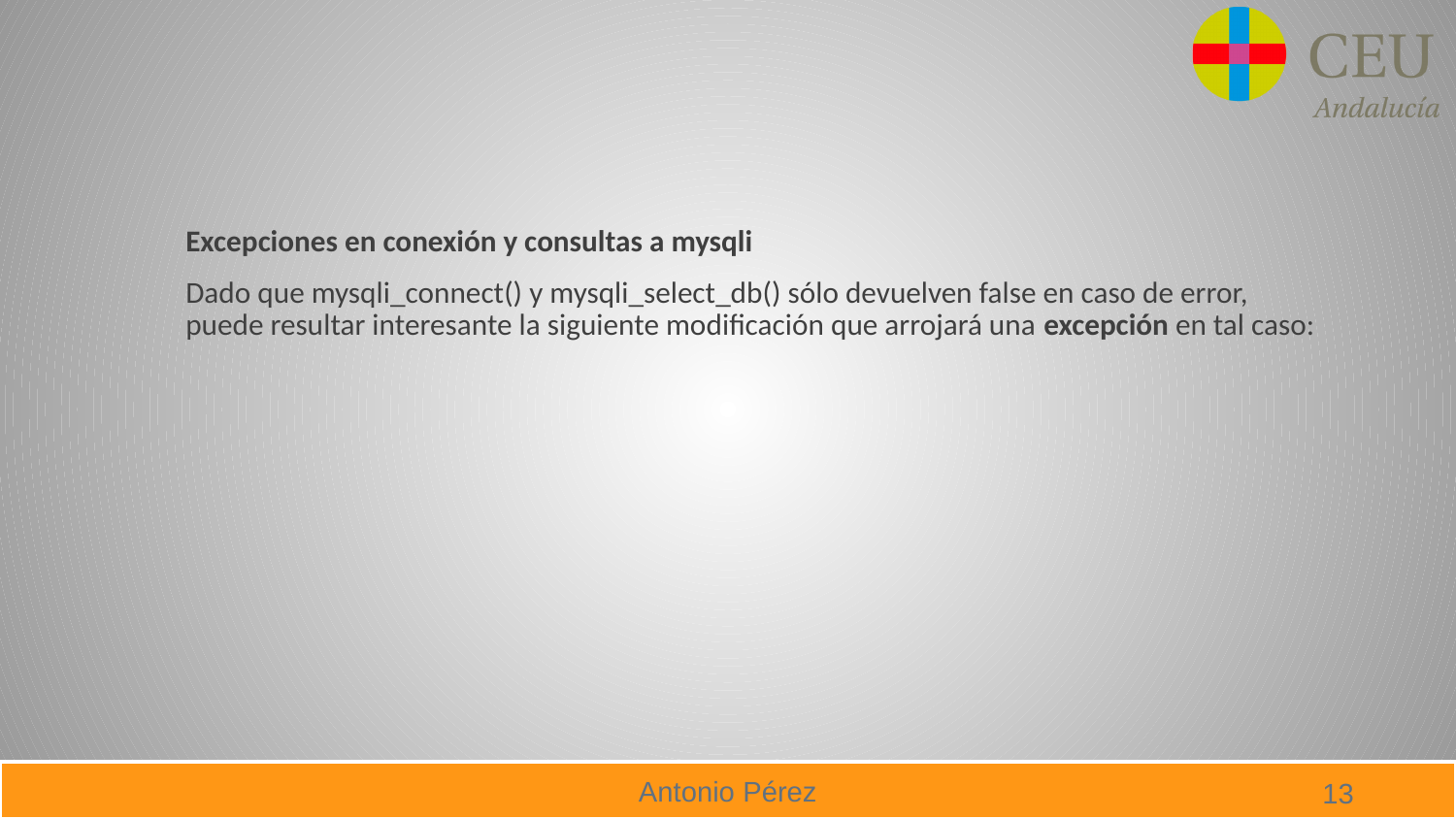

#
Excepciones en conexión y consultas a mysqli
Dado que mysqli_connect() y mysqli_select_db() sólo devuelven false en caso de error, puede resultar interesante la siguiente modificación que arrojará una excepción en tal caso: